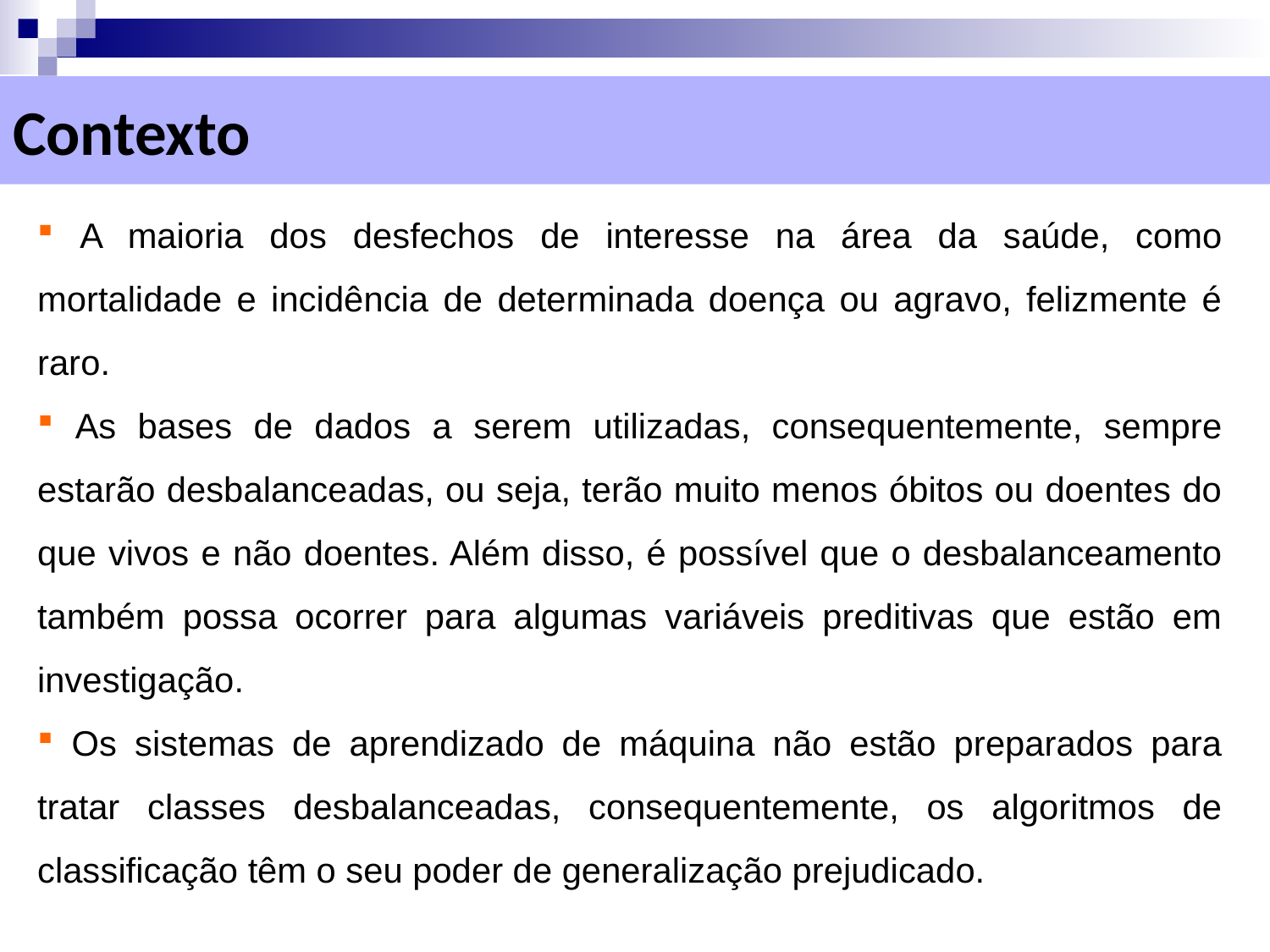

# Contexto
 A maioria dos desfechos de interesse na área da saúde, como mortalidade e incidência de determinada doença ou agravo, felizmente é raro.
 As bases de dados a serem utilizadas, consequentemente, sempre estarão desbalanceadas, ou seja, terão muito menos óbitos ou doentes do que vivos e não doentes. Além disso, é possível que o desbalanceamento também possa ocorrer para algumas variáveis preditivas que estão em investigação.
 Os sistemas de aprendizado de máquina não estão preparados para tratar classes desbalanceadas, consequentemente, os algoritmos de classificação têm o seu poder de generalização prejudicado.